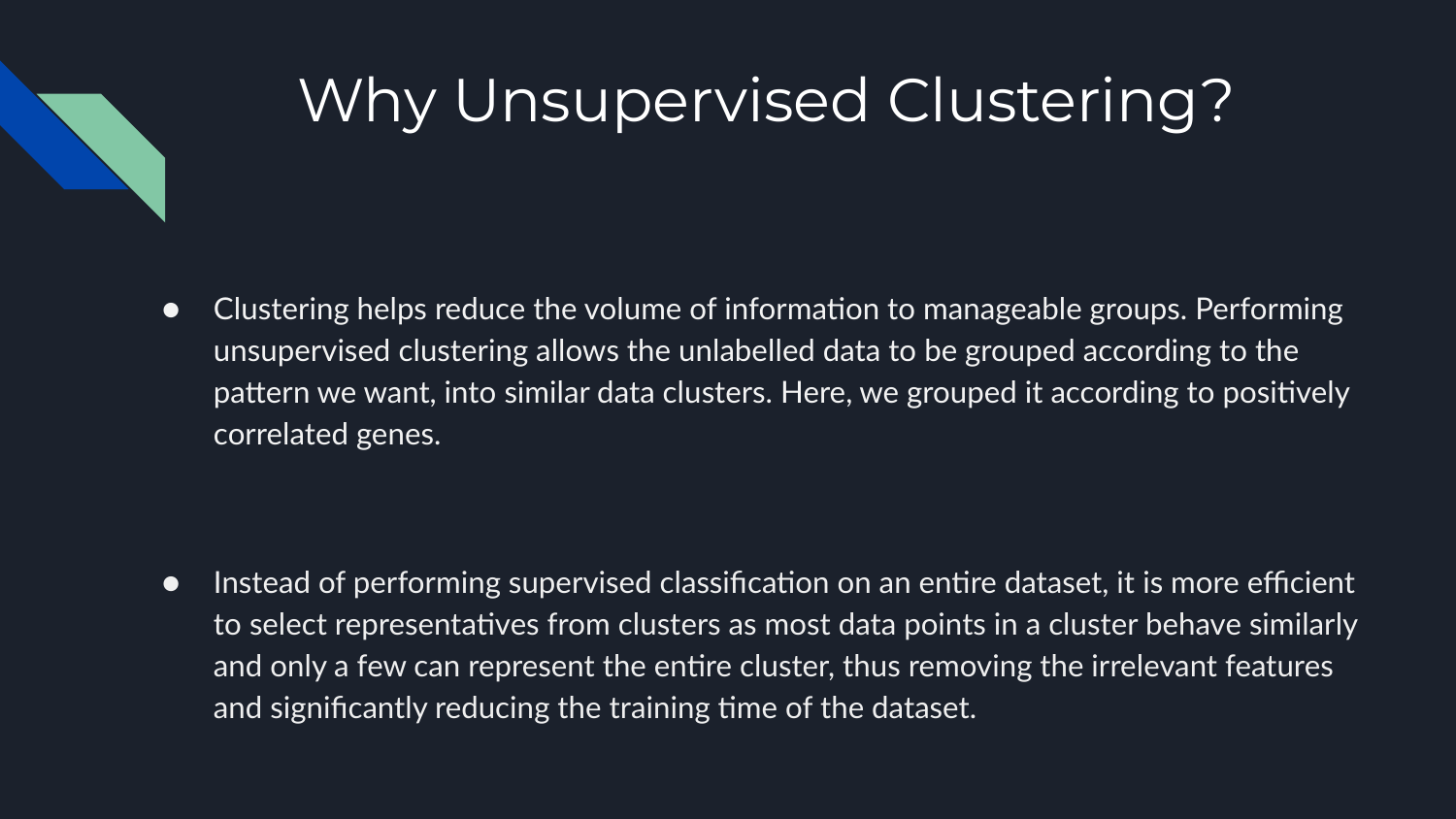

# Why Unsupervised Clustering?
Clustering helps reduce the volume of information to manageable groups. Performing unsupervised clustering allows the unlabelled data to be grouped according to the pattern we want, into similar data clusters. Here, we grouped it according to positively correlated genes.

Instead of performing supervised classification on an entire dataset, it is more efficient to select representatives from clusters as most data points in a cluster behave similarly and only a few can represent the entire cluster, thus removing the irrelevant features and significantly reducing the training time of the dataset.